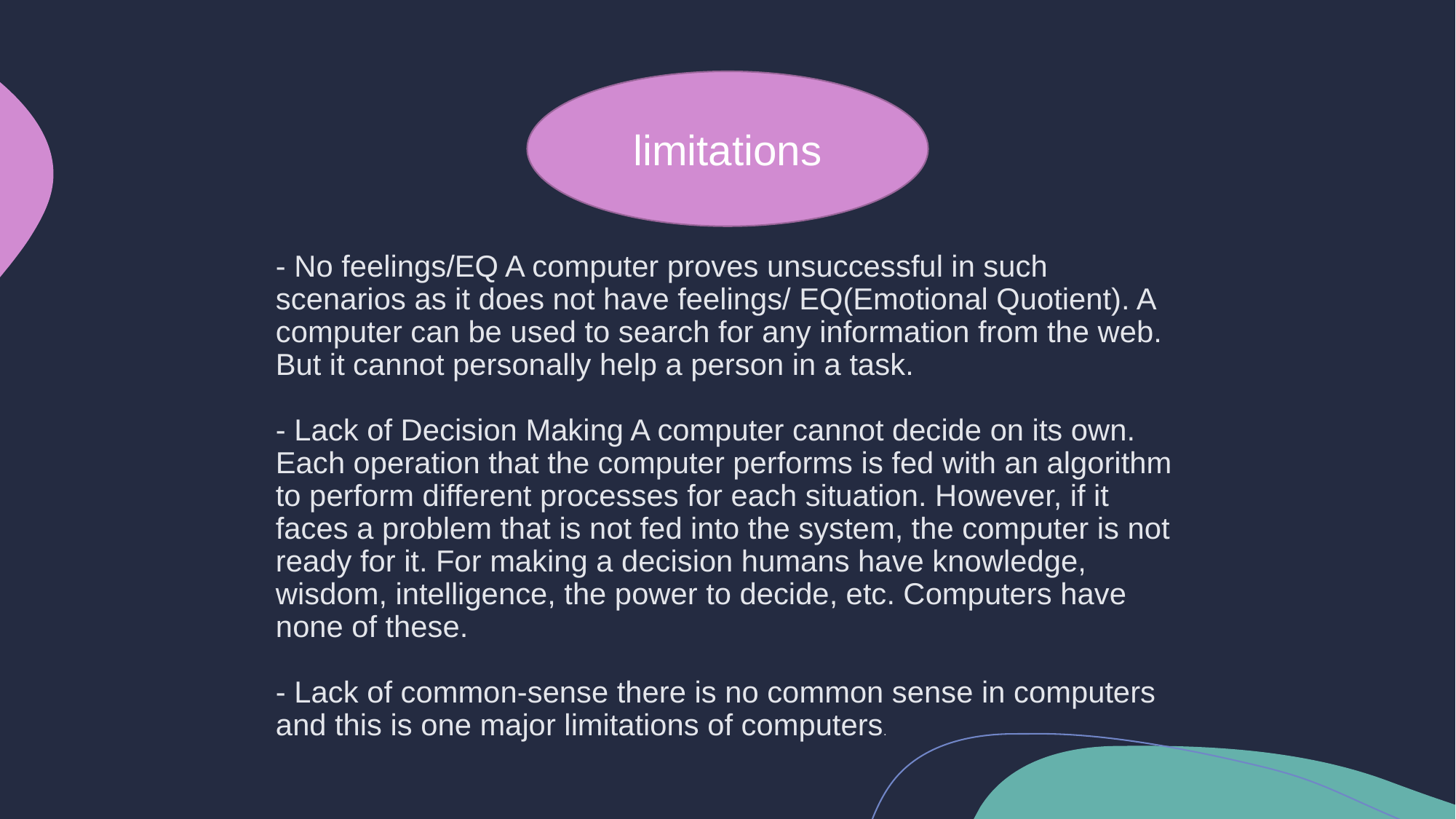

limitations
# - No feelings/EQ A computer proves unsuccessful in such scenarios as it does not have feelings/ EQ(Emotional Quotient). A computer can be used to search for any information from the web. But it cannot personally help a person in a task. - Lack of Decision Making A computer cannot decide on its own. Each operation that the computer performs is fed with an algorithm to perform different processes for each situation. However, if it faces a problem that is not fed into the system, the computer is not ready for it. For making a decision humans have knowledge, wisdom, intelligence, the power to decide, etc. Computers have none of these. - Lack of common-sense there is no common sense in computers and this is one major limitations of computers.